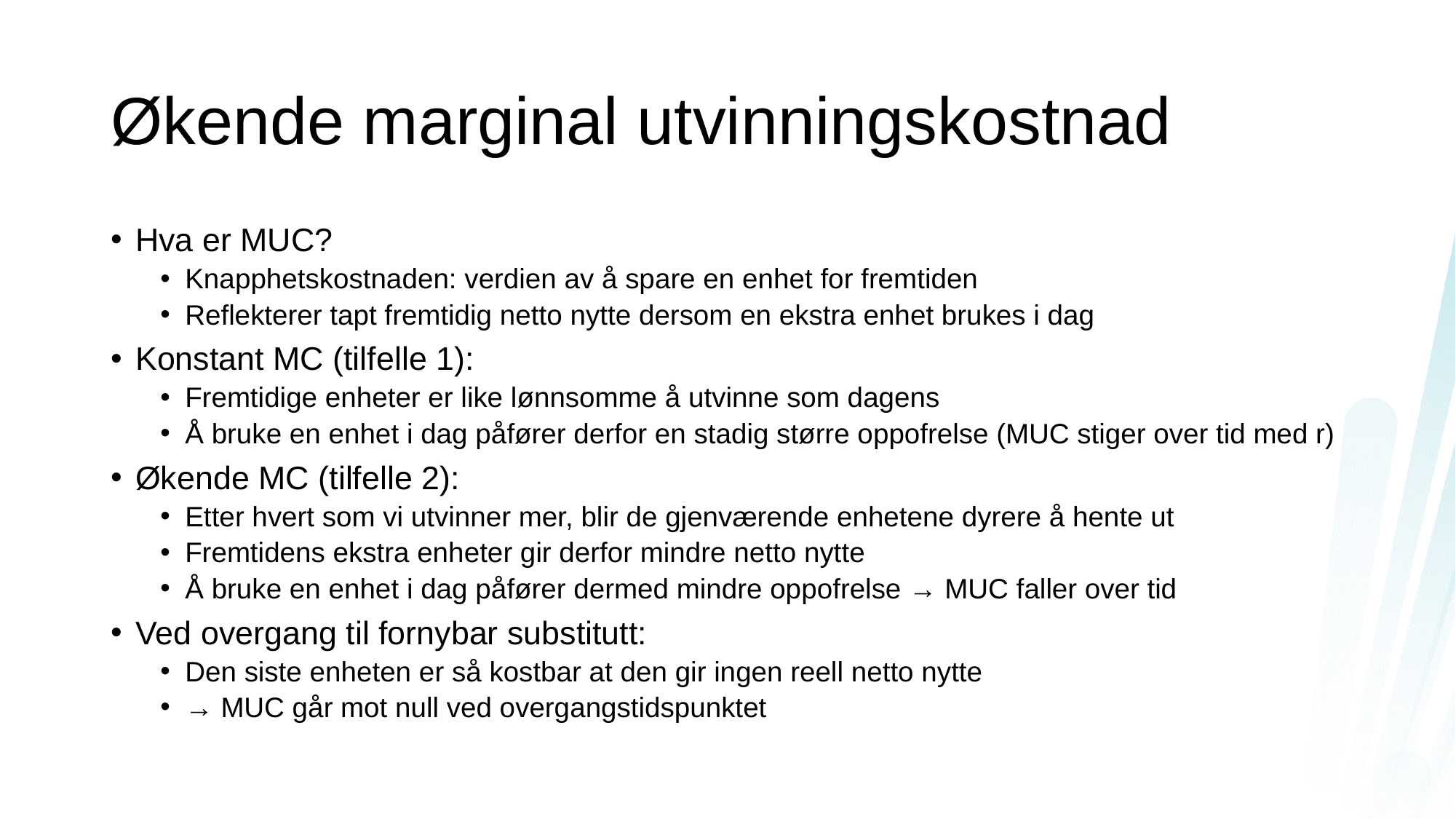

# Økende marginal utvinningskostnad
Hva er MUC?
Knapphetskostnaden: verdien av å spare en enhet for fremtiden
Reflekterer tapt fremtidig netto nytte dersom en ekstra enhet brukes i dag
Konstant MC (tilfelle 1):
Fremtidige enheter er like lønnsomme å utvinne som dagens
Å bruke en enhet i dag påfører derfor en stadig større oppofrelse (MUC stiger over tid med r)
Økende MC (tilfelle 2):
Etter hvert som vi utvinner mer, blir de gjenværende enhetene dyrere å hente ut
Fremtidens ekstra enheter gir derfor mindre netto nytte
Å bruke en enhet i dag påfører dermed mindre oppofrelse → MUC faller over tid
Ved overgang til fornybar substitutt:
Den siste enheten er så kostbar at den gir ingen reell netto nytte
→ MUC går mot null ved overgangstidspunktet